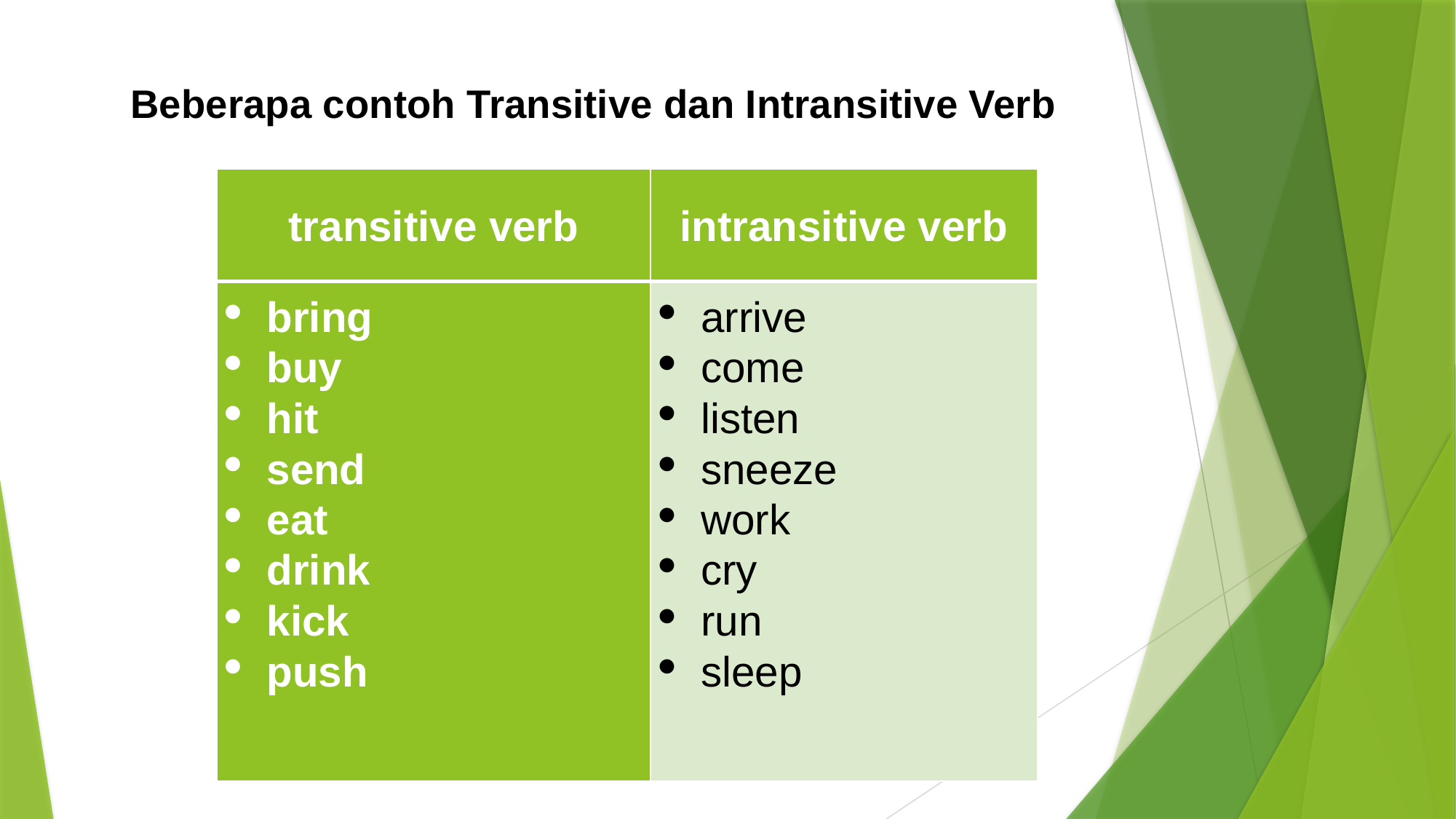

# Beberapa contoh Transitive dan Intransitive Verb
| transitive verb | intransitive verb |
| --- | --- |
| bring buy hit send eat drink kick push | arrive come listen sneeze work cry run sleep |